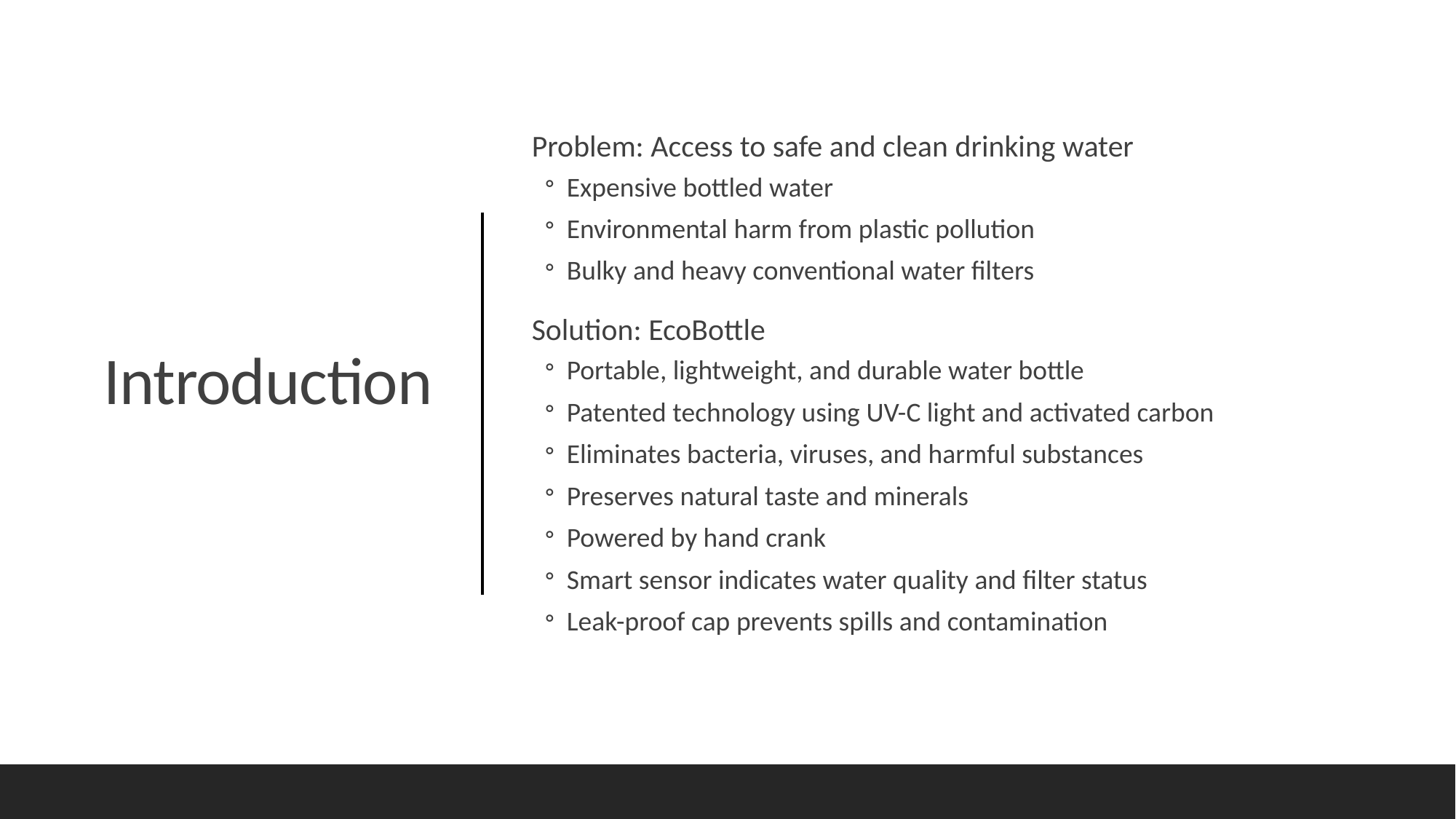

Problem: Access to safe and clean drinking water
Expensive bottled water
Environmental harm from plastic pollution
Bulky and heavy conventional water filters
Solution: EcoBottle
Portable, lightweight, and durable water bottle
Patented technology using UV-C light and activated carbon
Eliminates bacteria, viruses, and harmful substances
Preserves natural taste and minerals
Powered by hand crank
Smart sensor indicates water quality and filter status
Leak-proof cap prevents spills and contamination
# Introduction